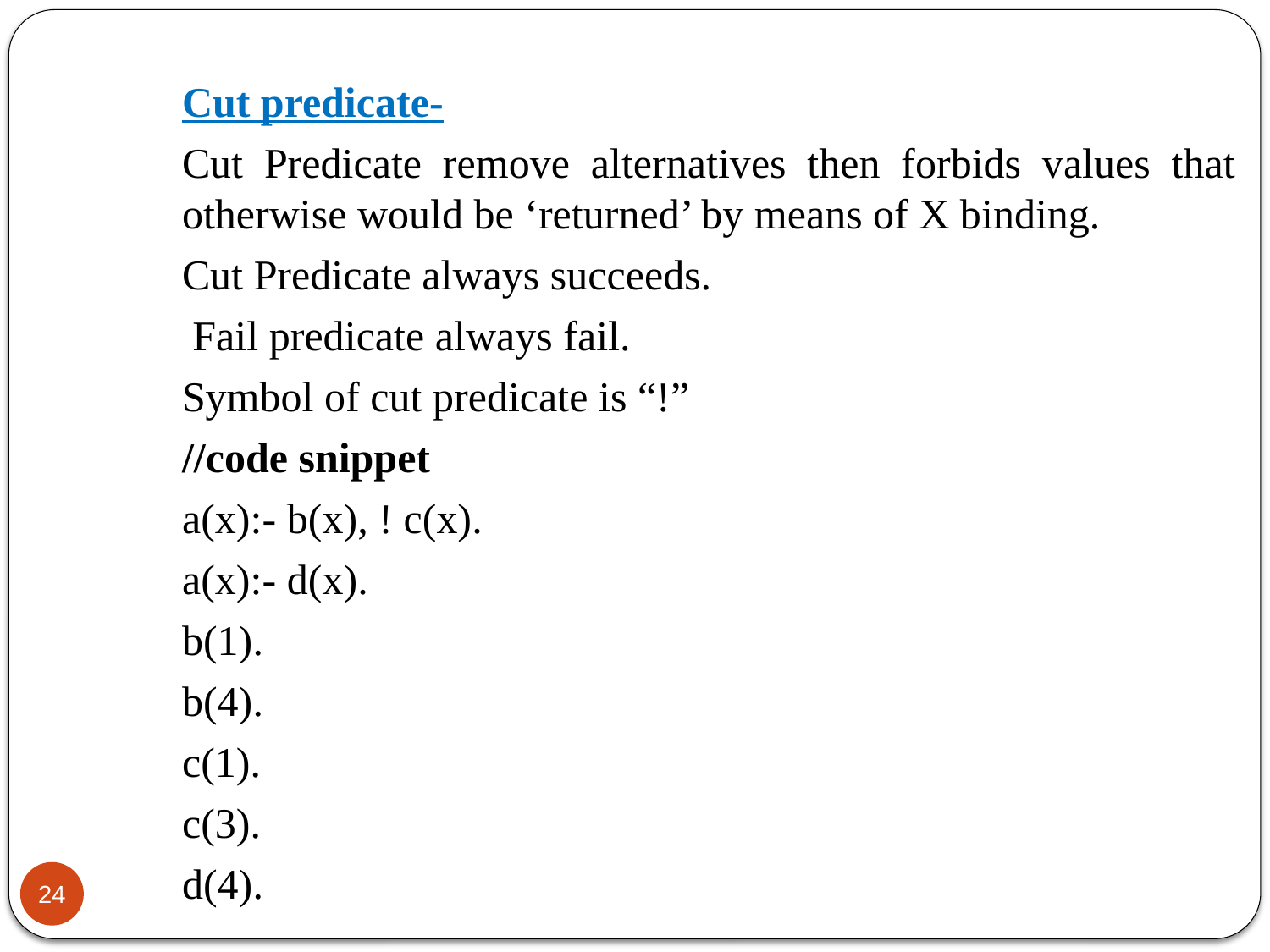

Cut predicate-
Cut Predicate remove alternatives then forbids values that otherwise would be ‘returned’ by means of X binding.
Cut Predicate always succeeds.
 Fail predicate always fail.
Symbol of cut predicate is “!”
//code snippet
a(x):- b(x), ! c(x).
a(x):- d(x).
b(1).
b(4).
c(1).
c(3).
d(4).
24